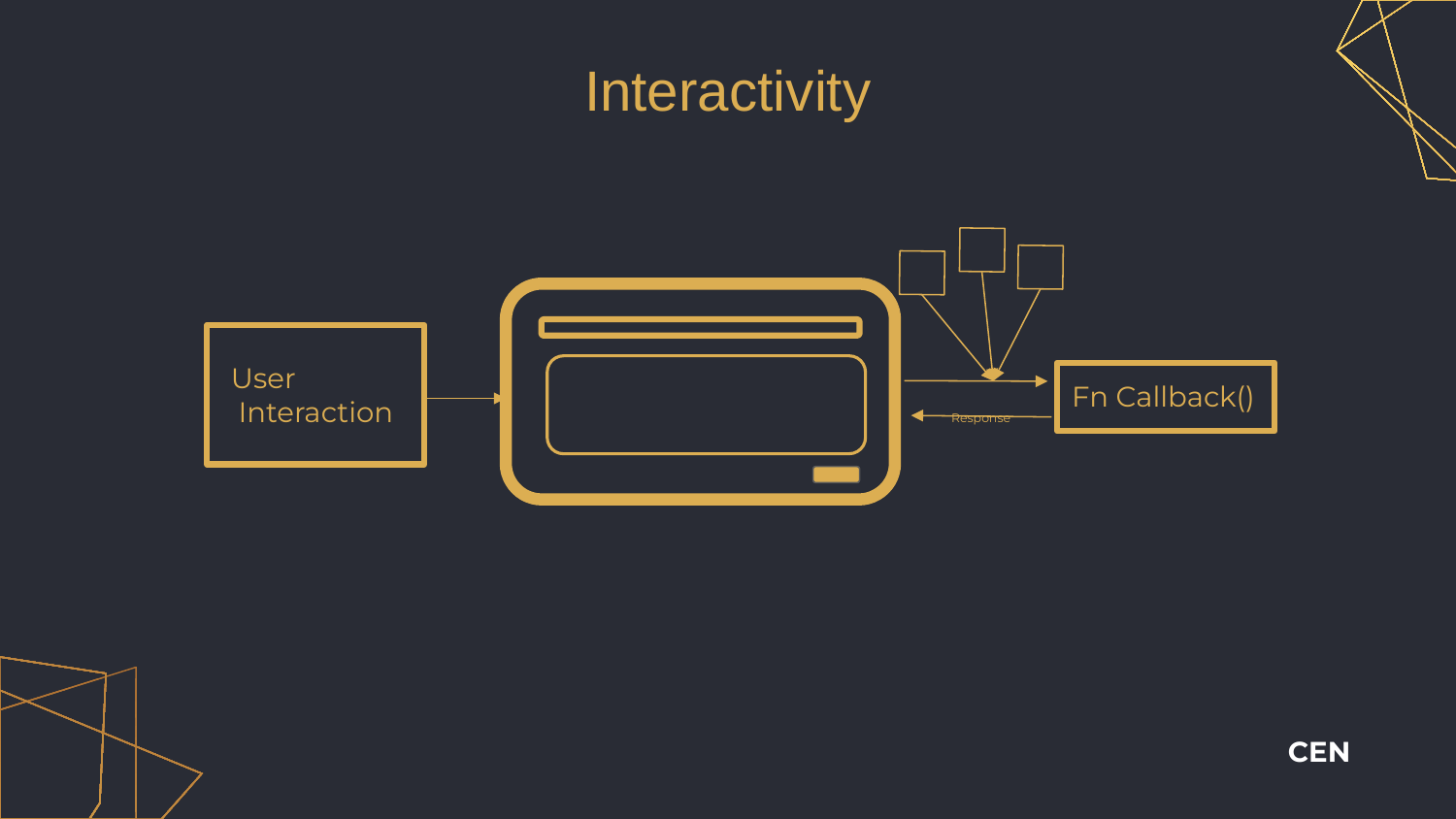

# Interactivity

User
 Interaction

Fn Callback()
Response